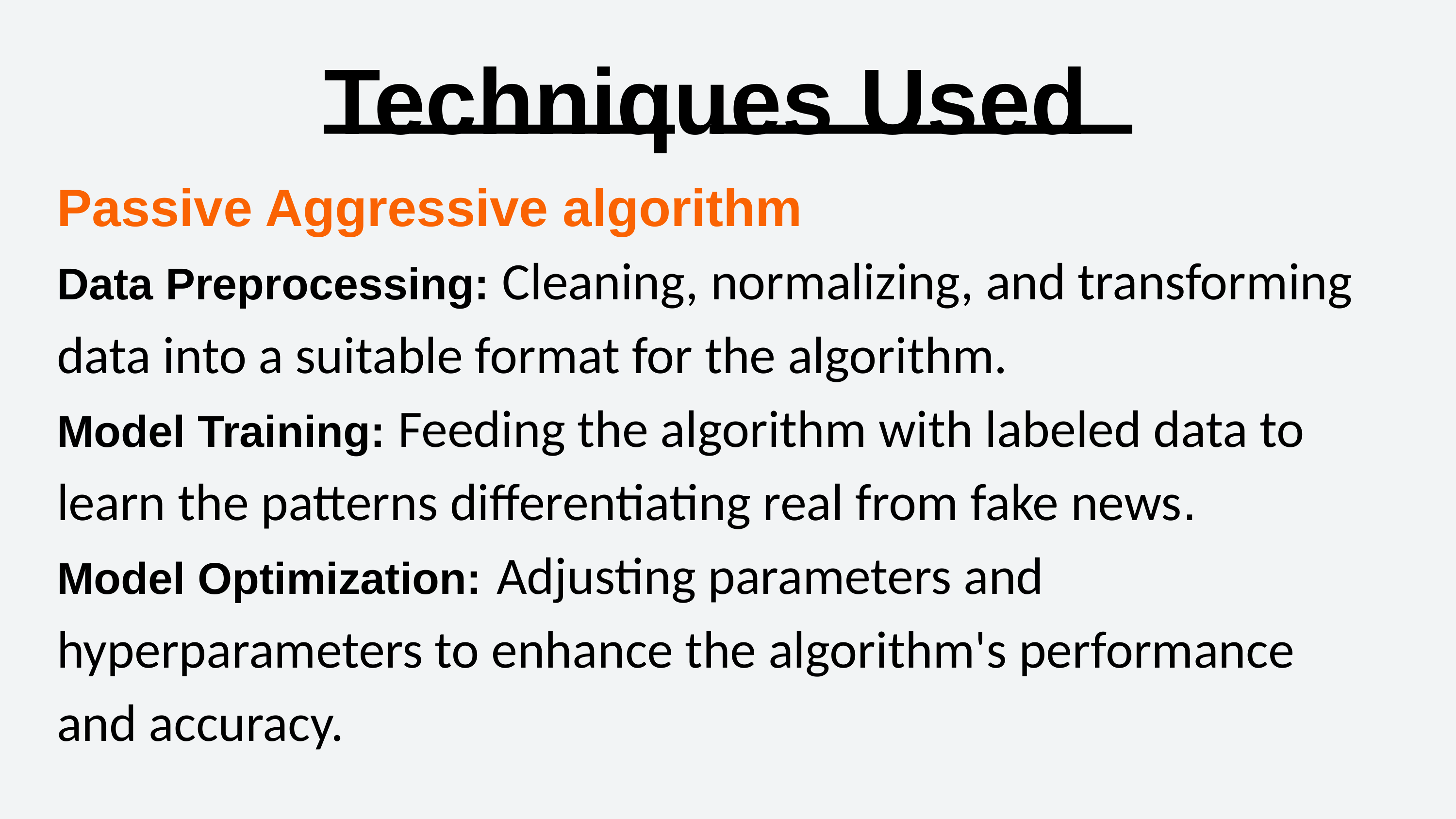

Techniques Used

Passive Aggressive algorithm
Data Preprocessing: Cleaning, normalizing, and transforming data into a suitable format for the algorithm.
Model Training: Feeding the algorithm with labeled data to learn the patterns differentiating real from fake news.
Model Optimization: Adjusting parameters and hyperparameters to enhance the algorithm's performance and accuracy.